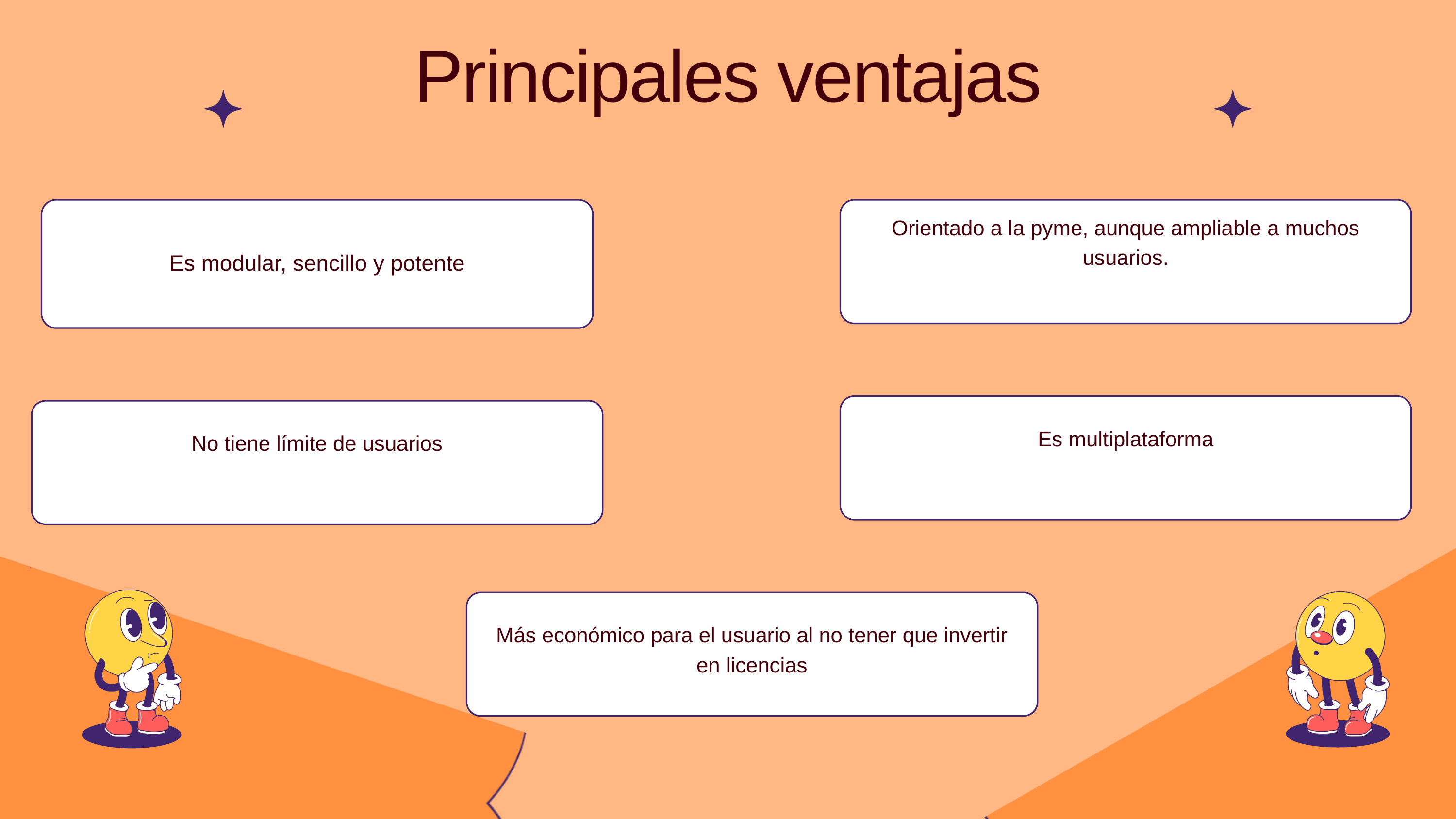

Principales ventajas

Es modular, sencillo y potente

Orientado a la pyme, aunque ampliable a muchos usuarios.

Es multiplataforma

No tiene límite de usuarios

Más económico para el usuario al no tener que invertir en licencias